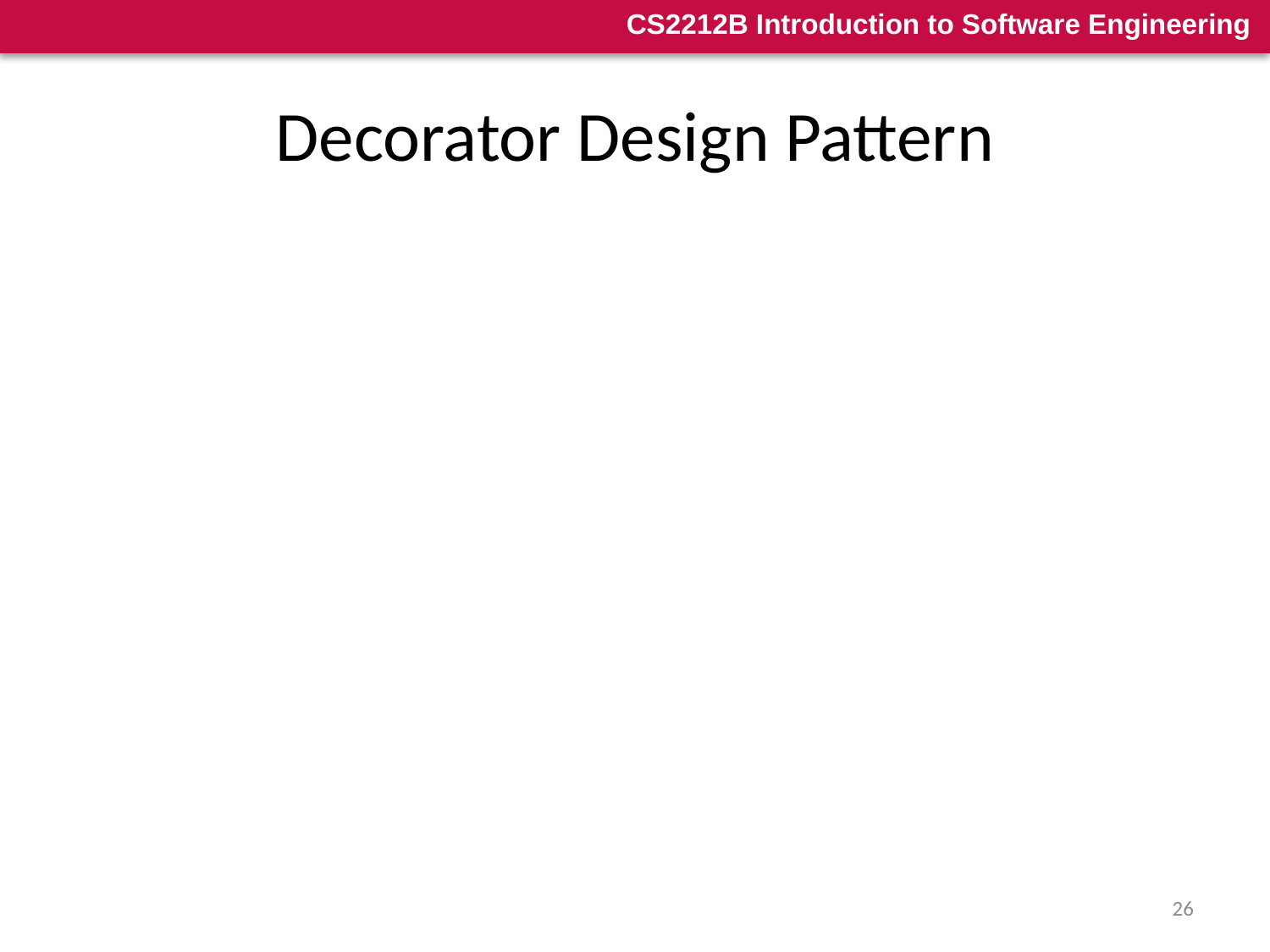

# Decorator Design Pattern
Intent
Add new features to the methods of a single object

Application
When it is not practical to extend the functions of an object using inheritance (sub-classes)
When we want to dynamically expand the functionality delivered by a single object and be able to remove them if needed
26